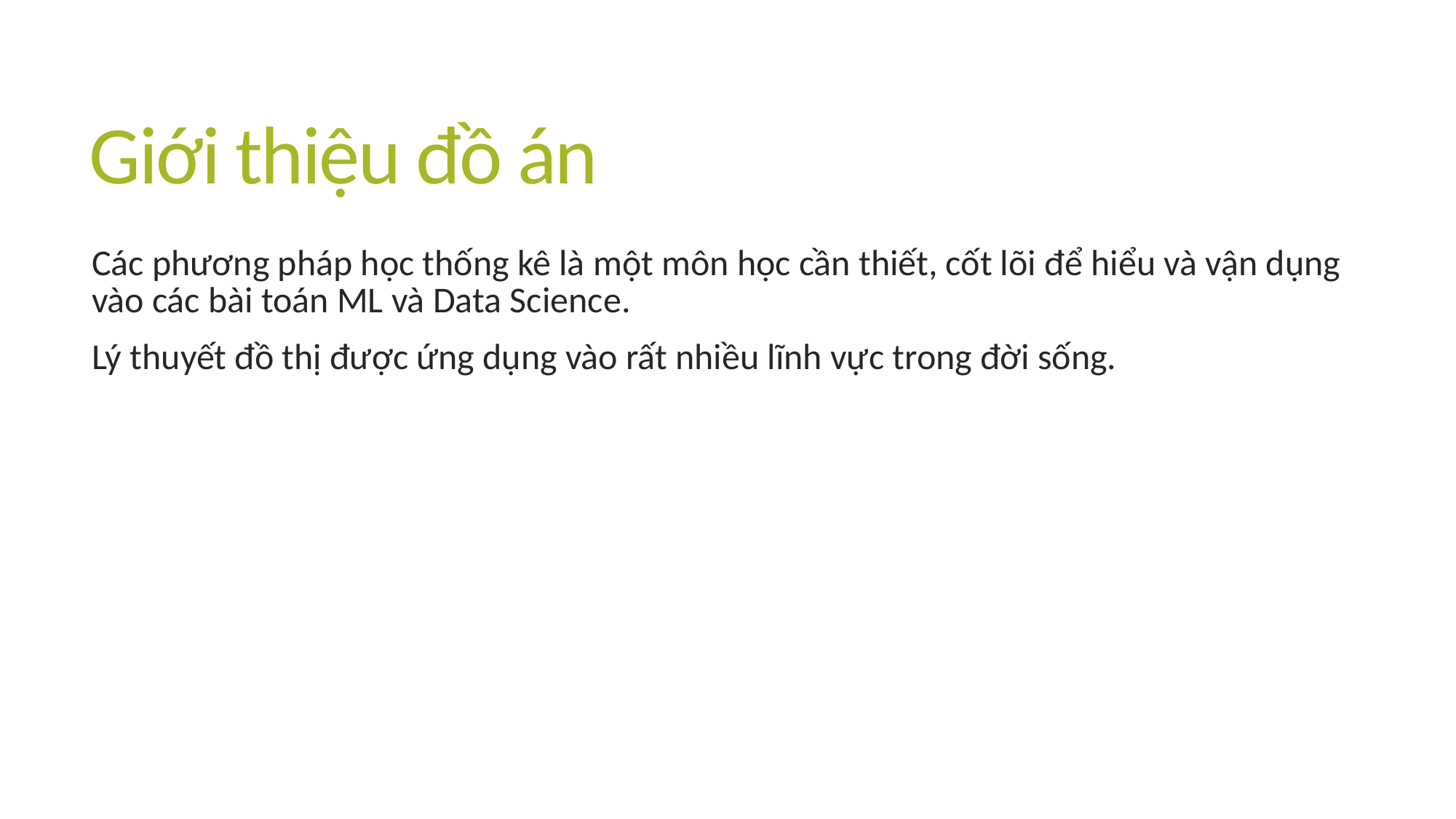

# Giới thiệu đồ án
Các phương pháp học thống kê là một môn học cần thiết, cốt lõi để hiểu và vận dụng vào các bài toán ML và Data Science.
Lý thuyết đồ thị được ứng dụng vào rất nhiều lĩnh vực trong đời sống.